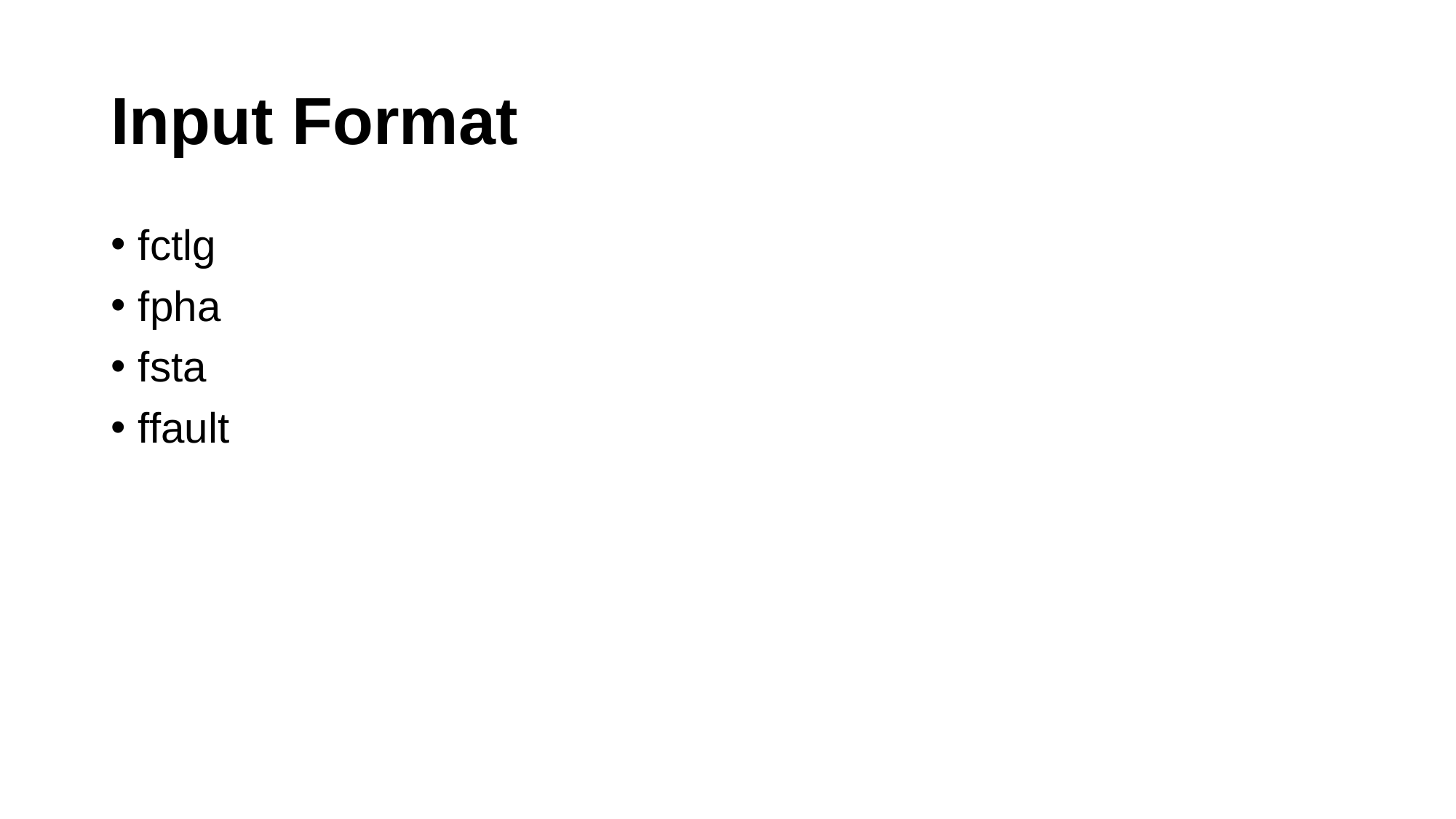

# Input Format
fctlg
fpha
fsta
ffault